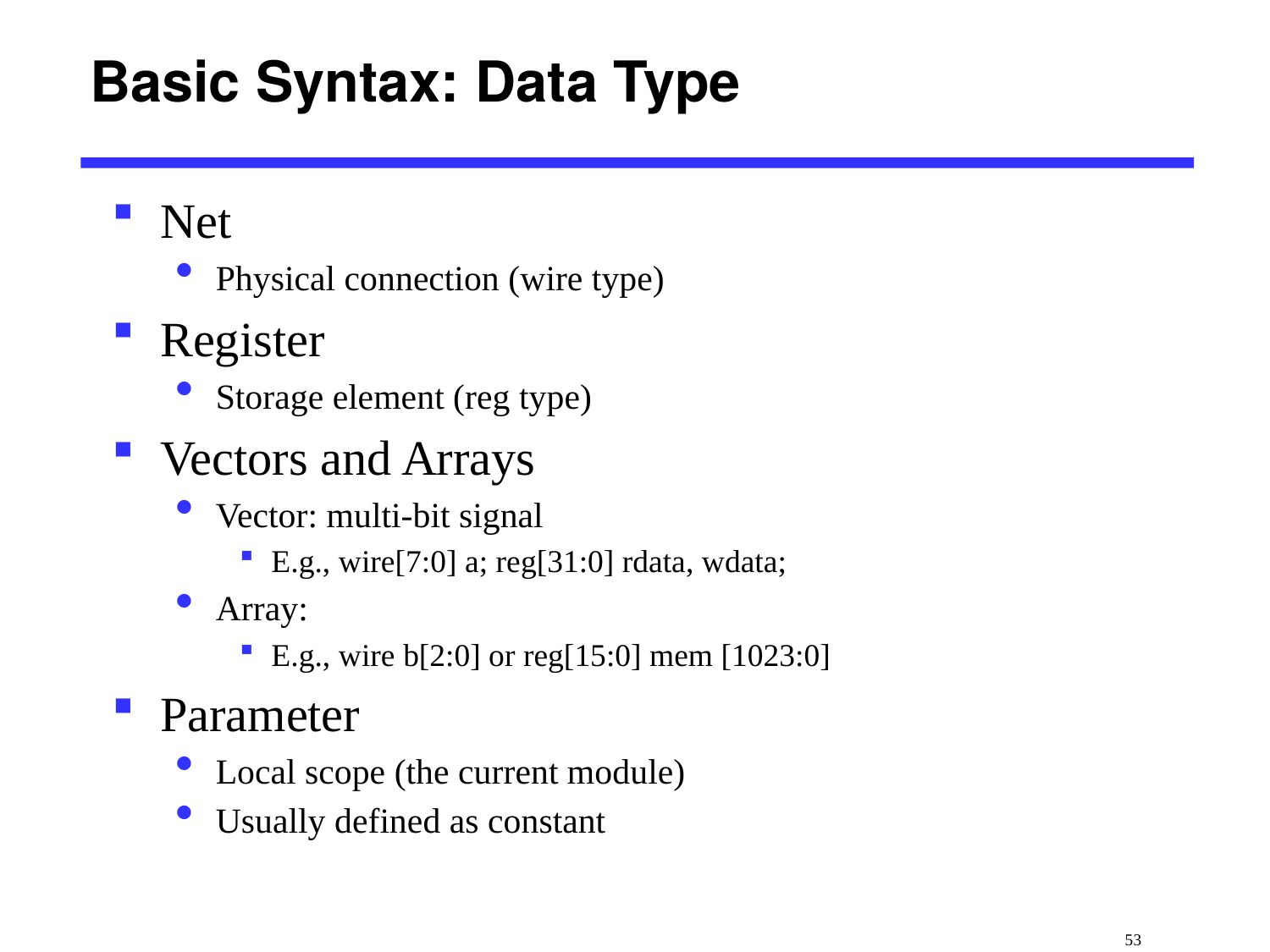

# Basic Syntax: Data Type
Net
Physical connection (wire type)
Register
Storage element (reg type)
Vectors and Arrays
Vector: multi-bit signal
E.g., wire[7:0] a; reg[31:0] rdata, wdata;
Array:
E.g., wire b[2:0] or reg[15:0] mem [1023:0]
Parameter
Local scope (the current module)
Usually defined as constant

                           53